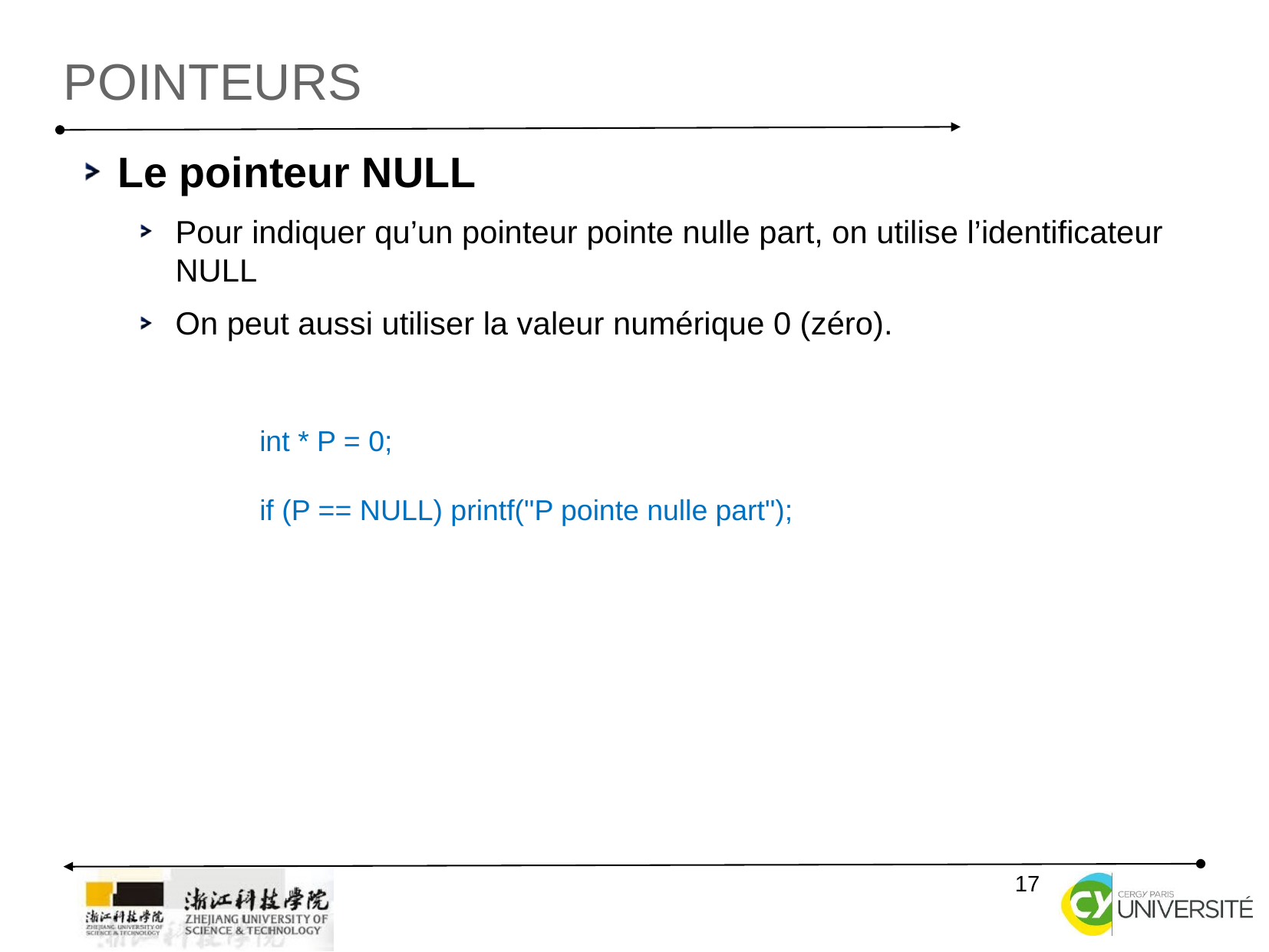

Pointeurs
Le pointeur NULL
Pour indiquer qu’un pointeur pointe nulle part, on utilise l’identificateur NULL
On peut aussi utiliser la valeur numérique 0 (zéro).

int * P = 0;

if (P == NULL) printf("P pointe nulle part");